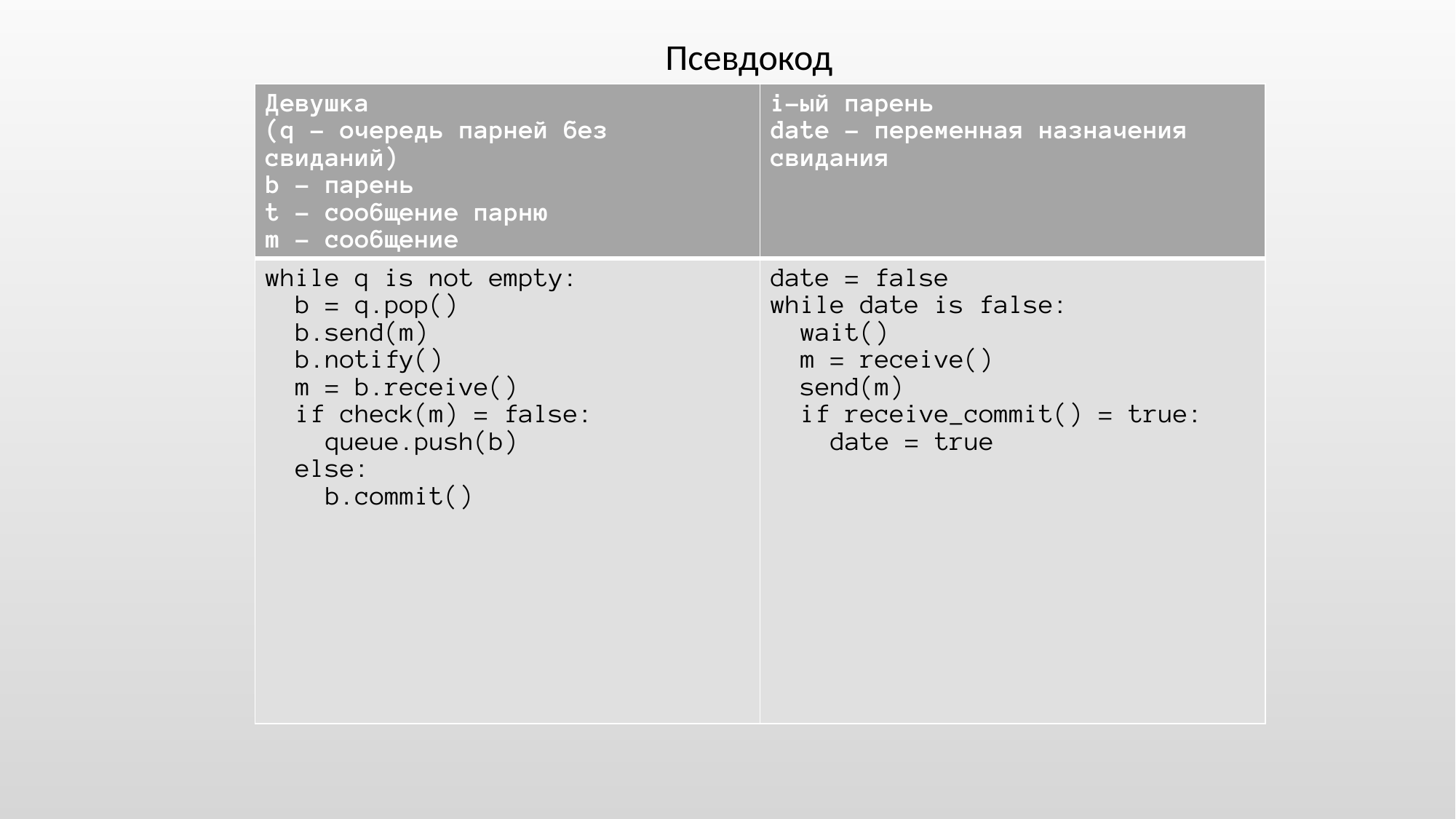

# Псевдокод
| Девушка (q – очередь парней без свиданий) b – парень t – сообщение парню m – сообщение | i-ый парень date – переменная назначения свидания |
| --- | --- |
| while q is not empty: b = q.pop() b.send(m) b.notify() m = b.receive() if check(m) = false: queue.push(b) else: b.commit() | date = false while date is false: wait() m = receive() send(m) if receive\_commit() = true: date = true |